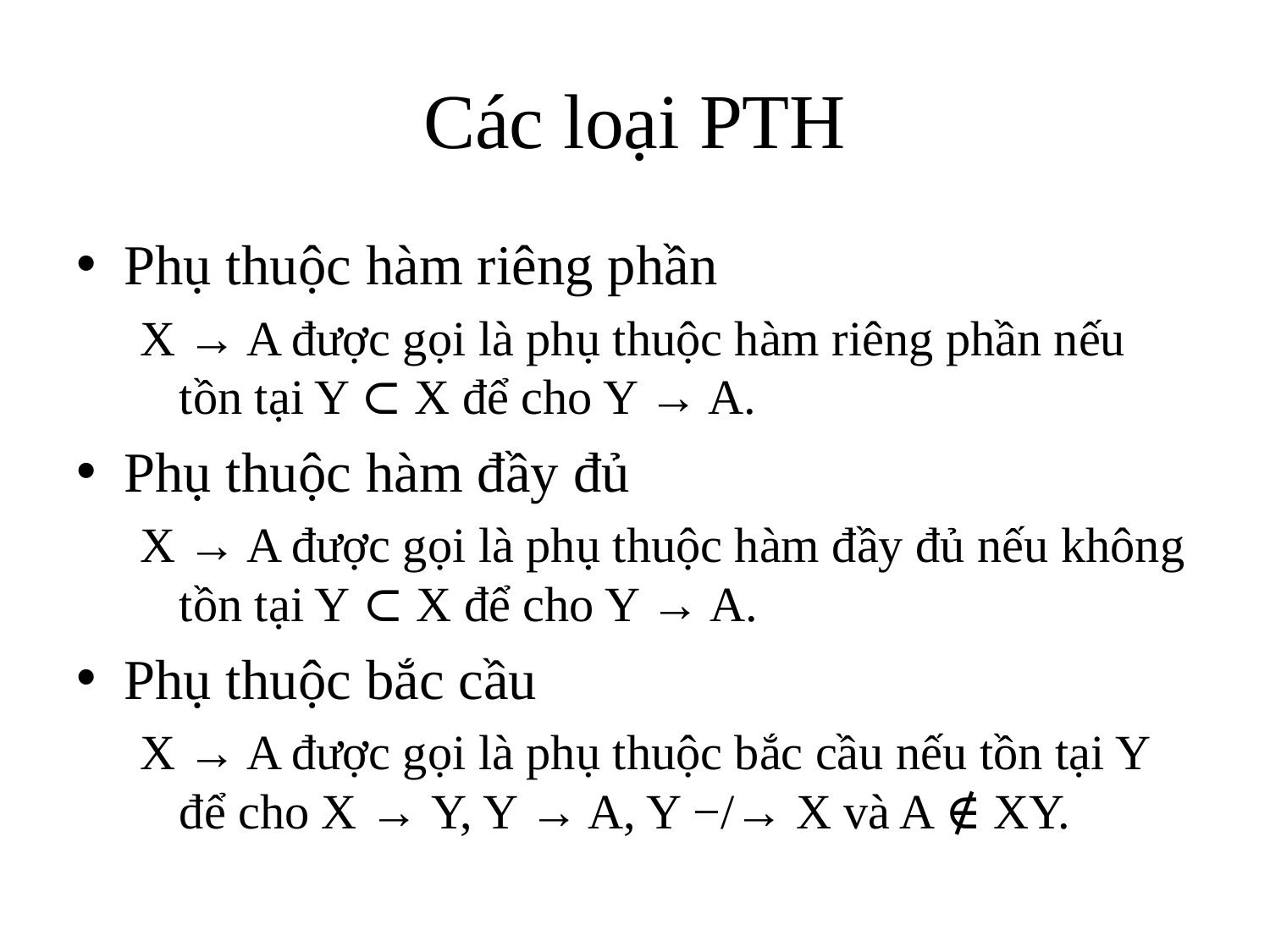

# Các loại PTH
Phụ thuộc hàm riêng phần
X → A được gọi là phụ thuộc hàm riêng phần nếu tồn tại Y ⊂ X để cho Y → A.
Phụ thuộc hàm đầy đủ
X → A được gọi là phụ thuộc hàm đầy đủ nếu không tồn tại Y ⊂ X để cho Y → A.
Phụ thuộc bắc cầu
X → A được gọi là phụ thuộc bắc cầu nếu tồn tại Y để cho X → Y, Y → A, Y −/→ X và A ∉ XY.